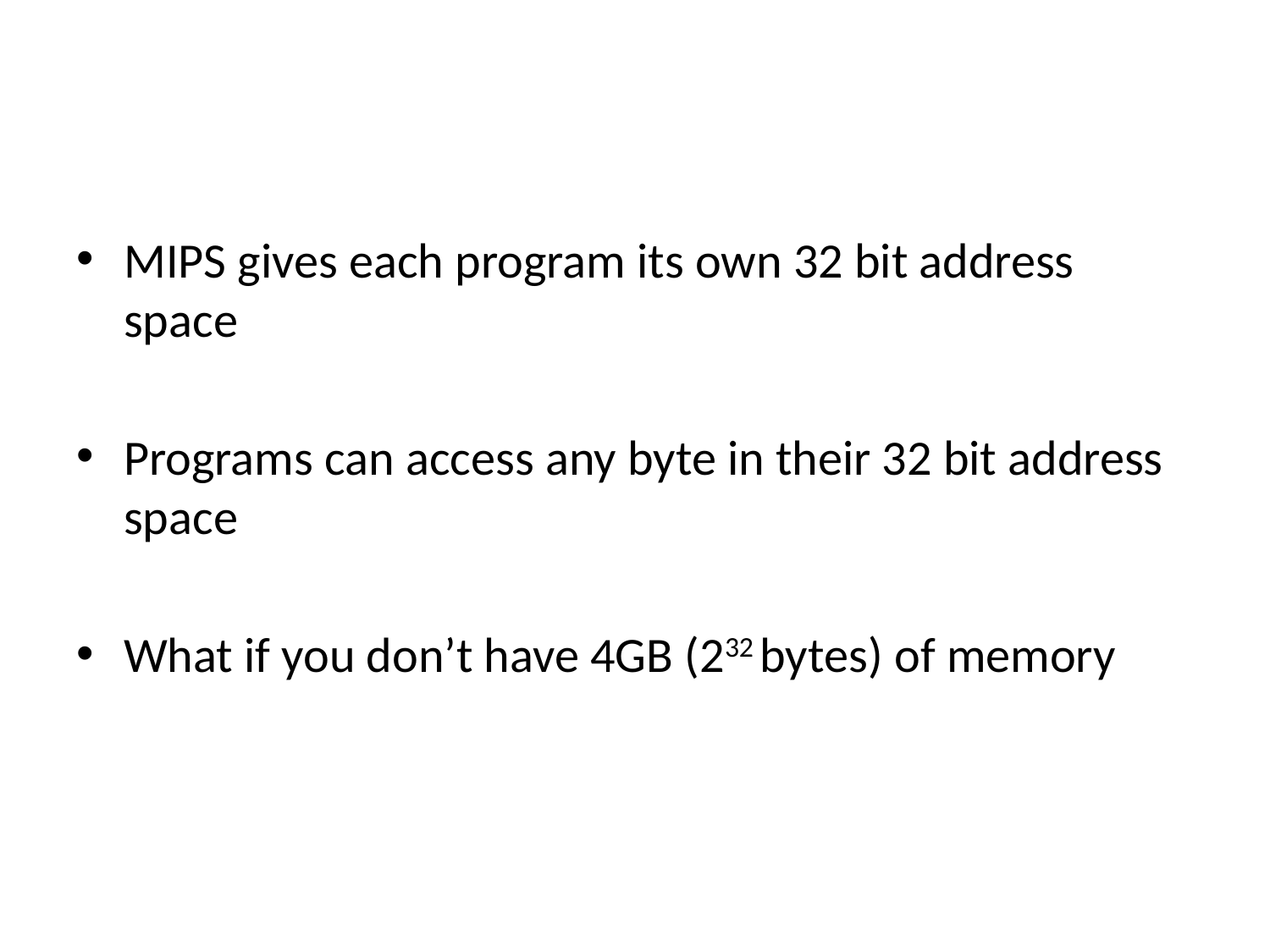

#
MIPS gives each program its own 32 bit address space

Programs can access any byte in their 32 bit address space

What if you don’t have 4GB (232 bytes) of memory